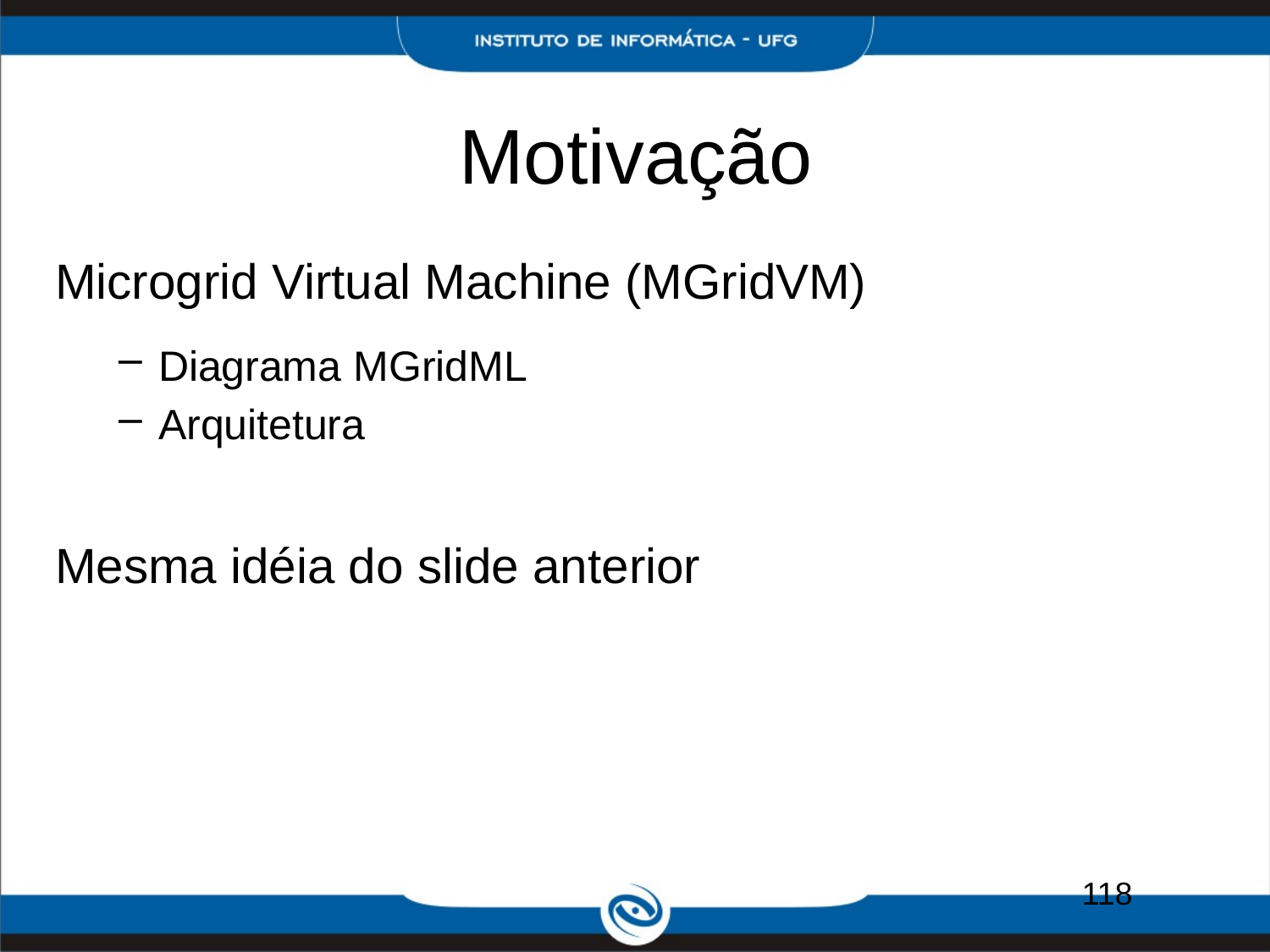

# Motivação
Microgrid Virtual Machine (MGridVM)
Diagrama MGridML
Arquitetura

Mesma idéia do slide anterior